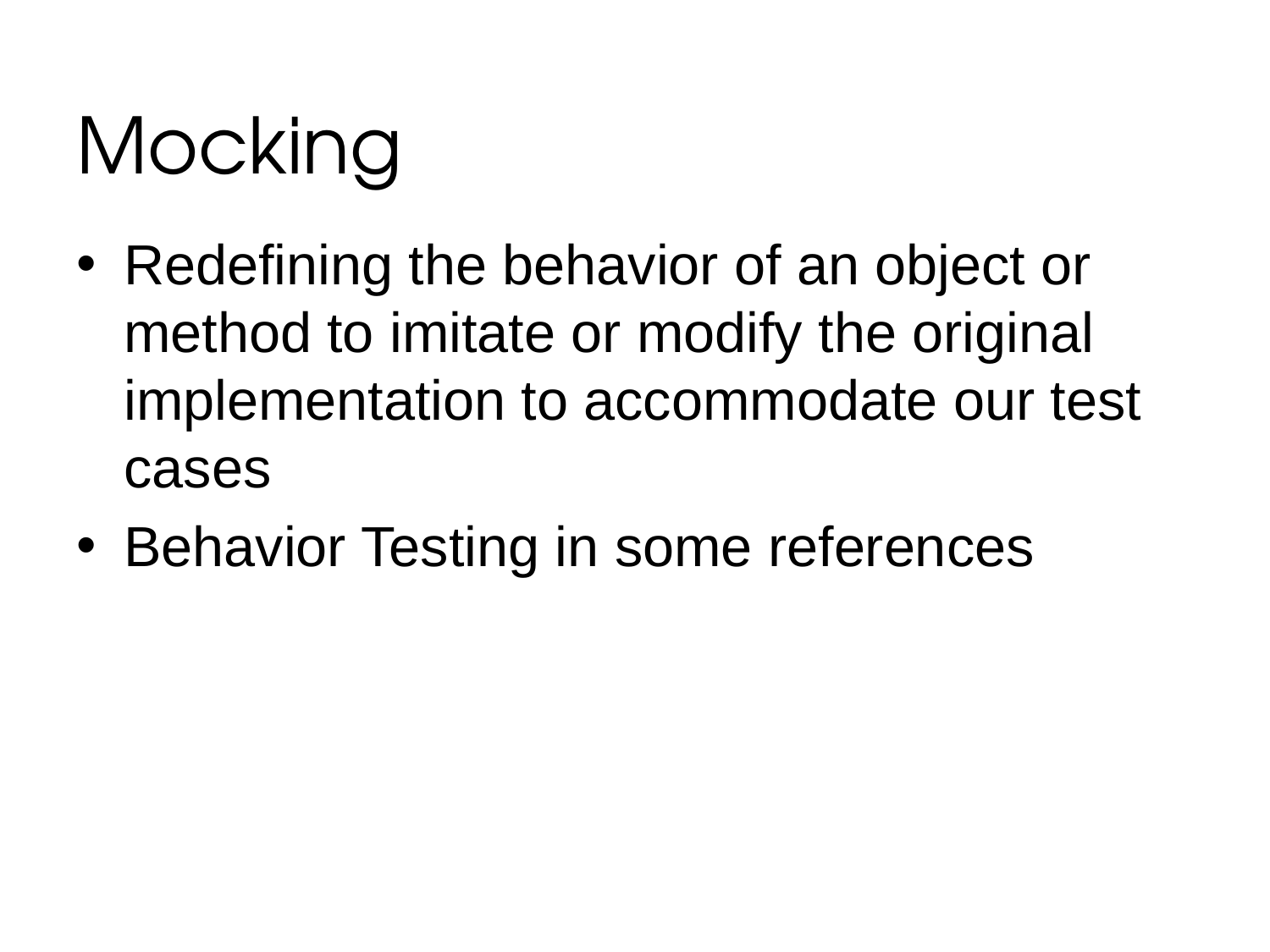

# Mocking
Redefining the behavior of an object or method to imitate or modify the original implementation to accommodate our test cases
Behavior Testing in some references